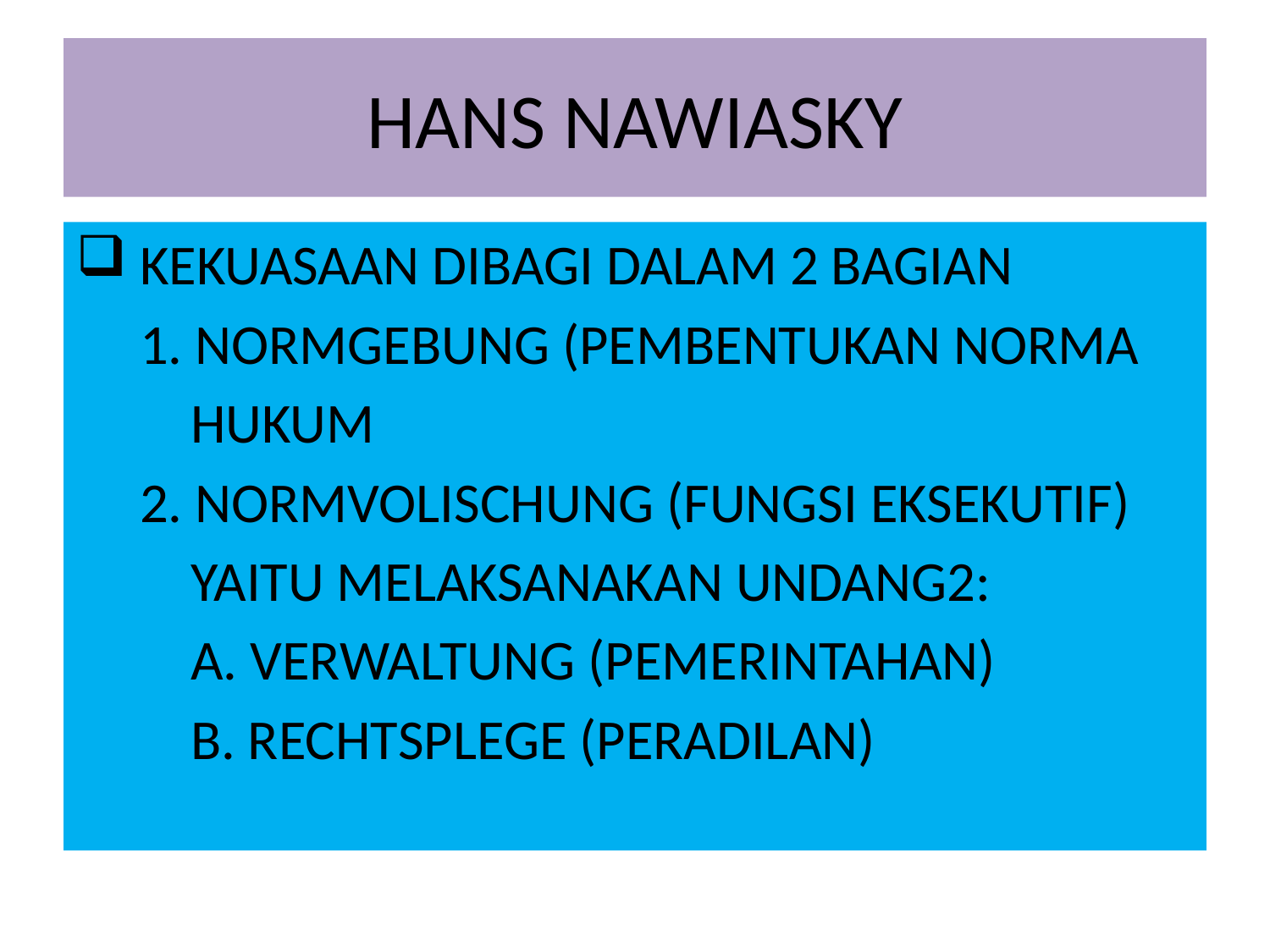

# HANS NAWIASKY
 KEKUASAAN DIBAGI DALAM 2 BAGIAN
     1. NORMGEBUNG (PEMBENTUKAN NORMA
         HUKUM
     2. NORMVOLISCHUNG (FUNGSI EKSEKUTIF)
         YAITU MELAKSANAKAN UNDANG2:
         A. VERWALTUNG (PEMERINTAHAN)
         B. RECHTSPLEGE (PERADILAN)